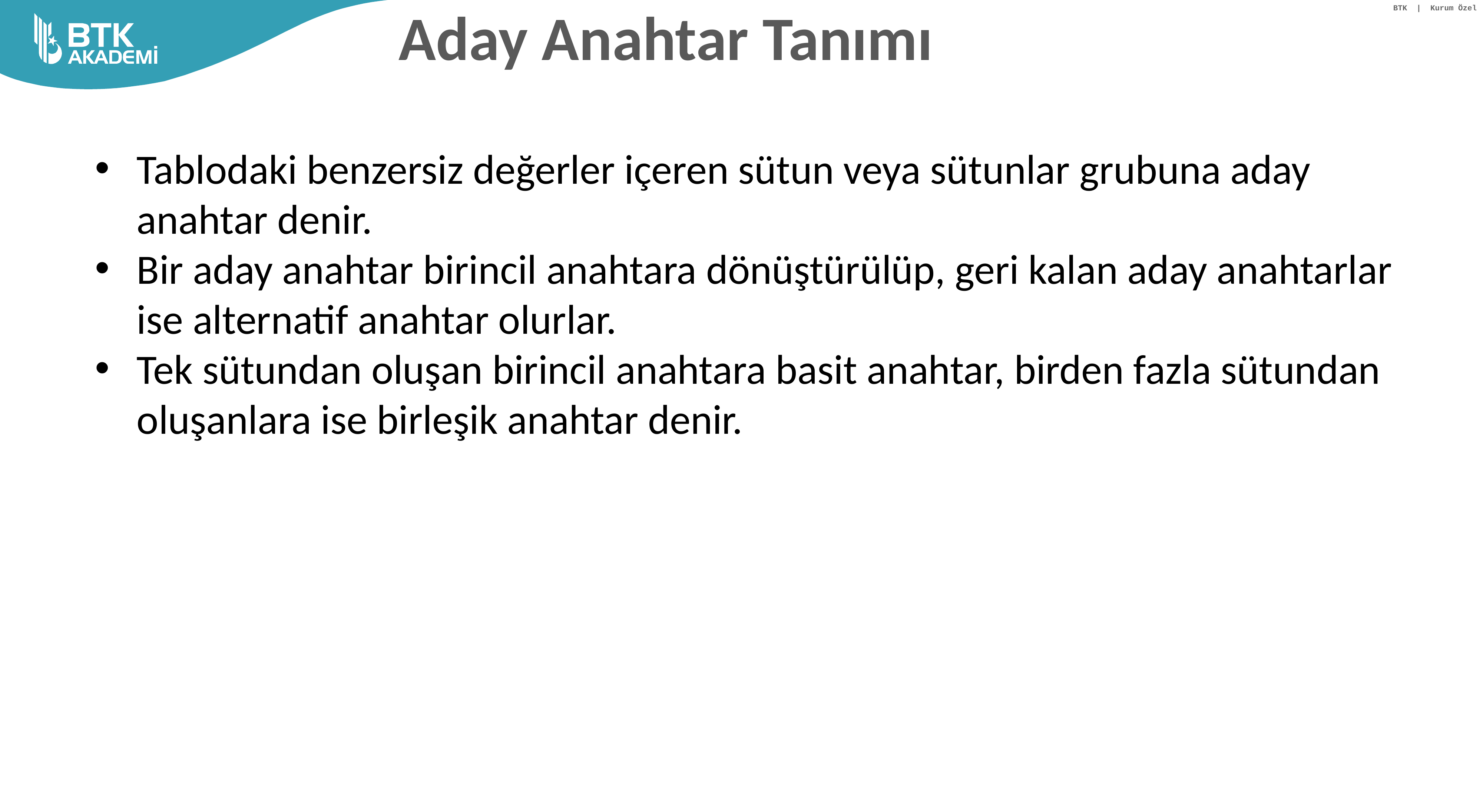

# Aday Anahtar Tanımı

Tablodaki benzersiz değerler içeren sütun veya sütunlar grubuna aday anahtar denir.
Bir aday anahtar birincil anahtara dönüştürülüp, geri kalan aday anahtarlar ise alternatif anahtar olurlar.
Tek sütundan oluşan birincil anahtara basit anahtar, birden fazla sütundan oluşanlara ise birleşik anahtar denir.